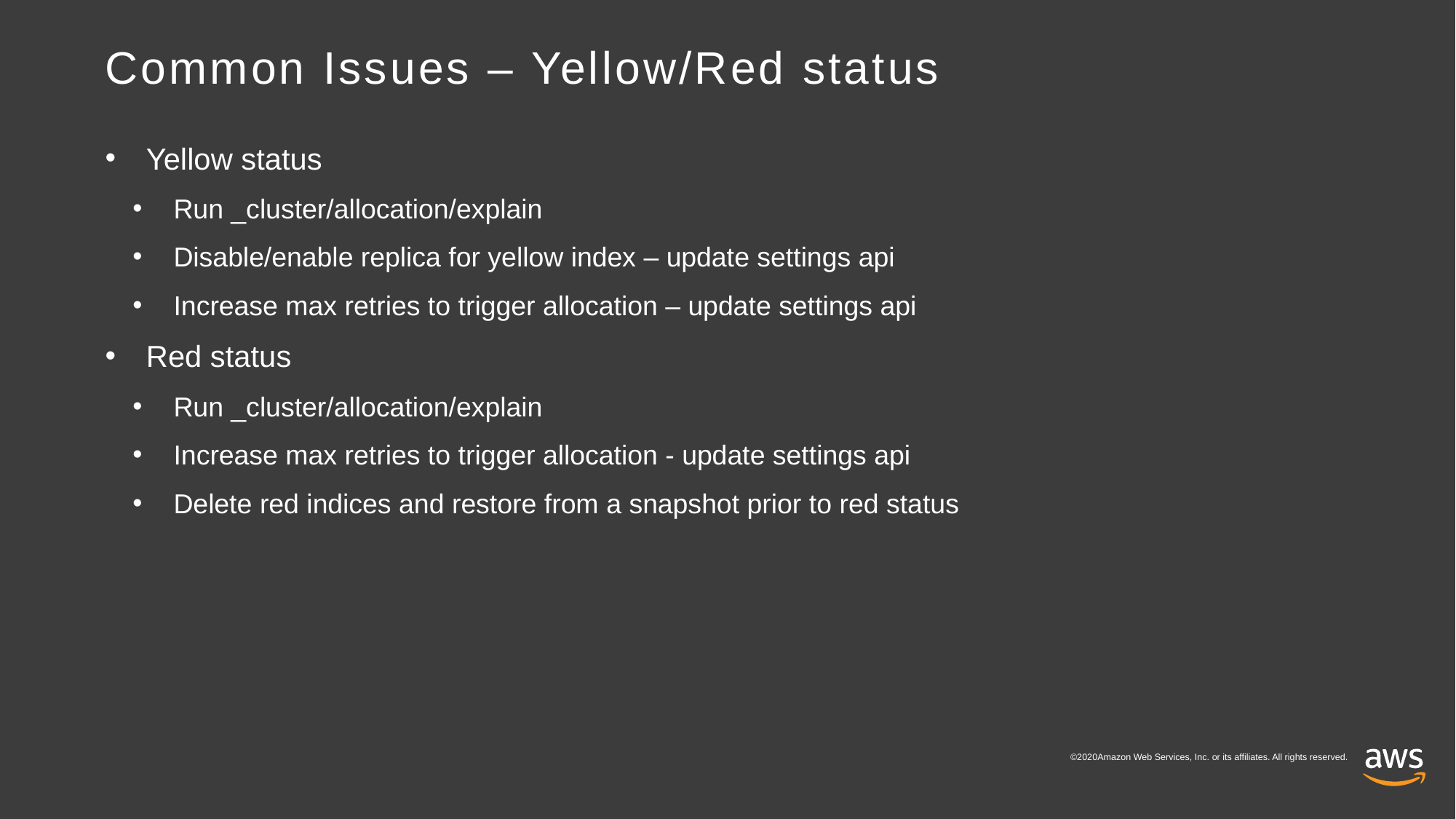

# Common Issues – Yellow/Red status
Yellow status
Run _cluster/allocation/explain
Disable/enable replica for yellow index – update settings api
Increase max retries to trigger allocation – update settings api
Red status
Run _cluster/allocation/explain
Increase max retries to trigger allocation - update settings api
Delete red indices and restore from a snapshot prior to red status